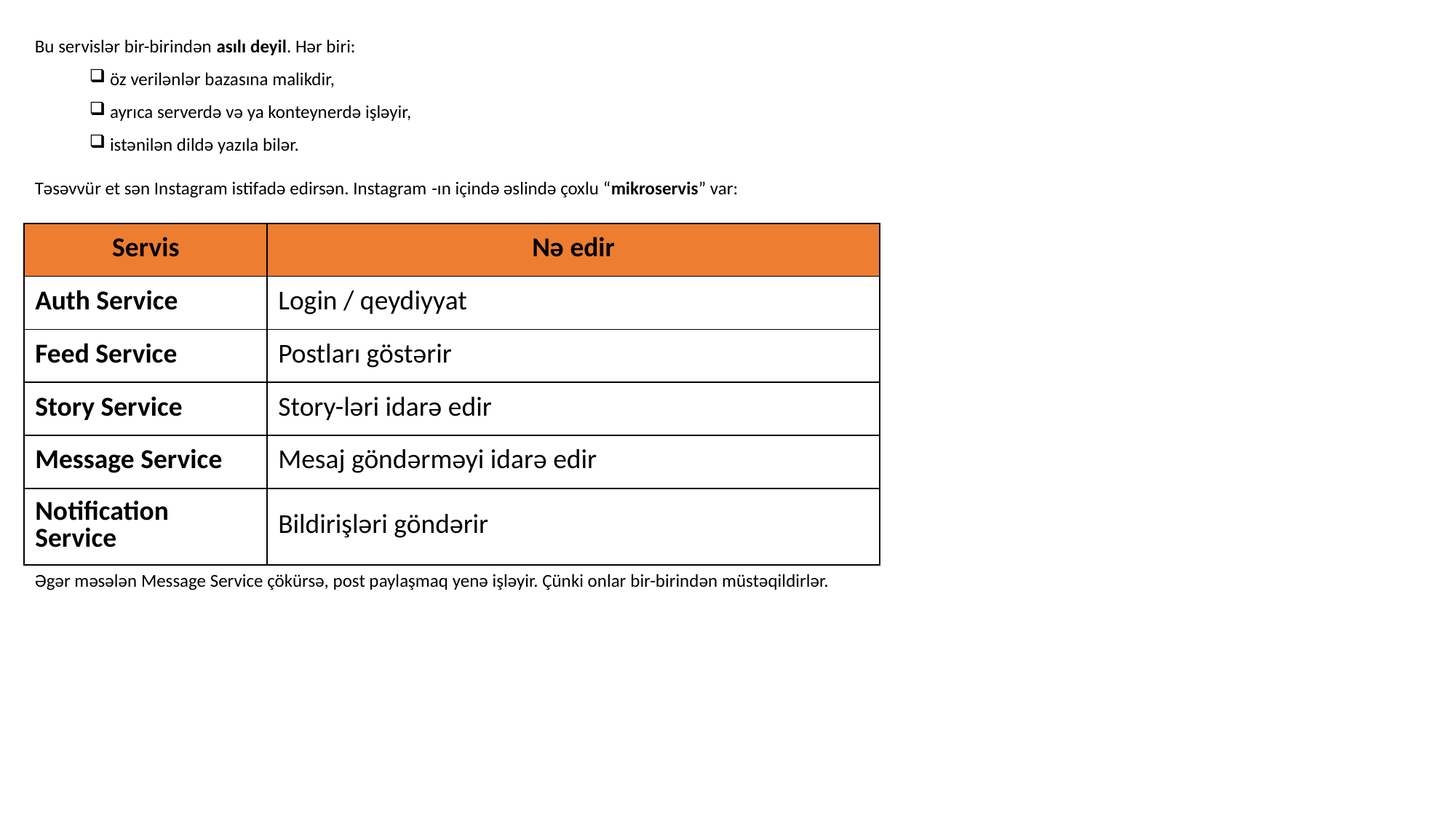

Bu servislər bir-birindən asılı deyil. Hər biri:
öz verilənlər bazasına malikdir,
ayrıca serverdə və ya konteynerdə işləyir,
istənilən dildə yazıla bilər.

Təsəvvür et sən Instagram istifadə edirsən. Instagram -ın içində əslində çoxlu “mikroservis” var:

Əgər məsələn Message Service çökürsə, post paylaşmaq yenə işləyir. Çünki onlar bir-birindən müstəqildirlər.

| Servis | Nə edir |
| --- | --- |
| Auth Service | Login / qeydiyyat |
| Feed Service | Postları göstərir |
| Story Service | Story-ləri idarə edir |
| Message Service | Mesaj göndərməyi idarə edir |
| Notification Service | Bildirişləri göndərir |